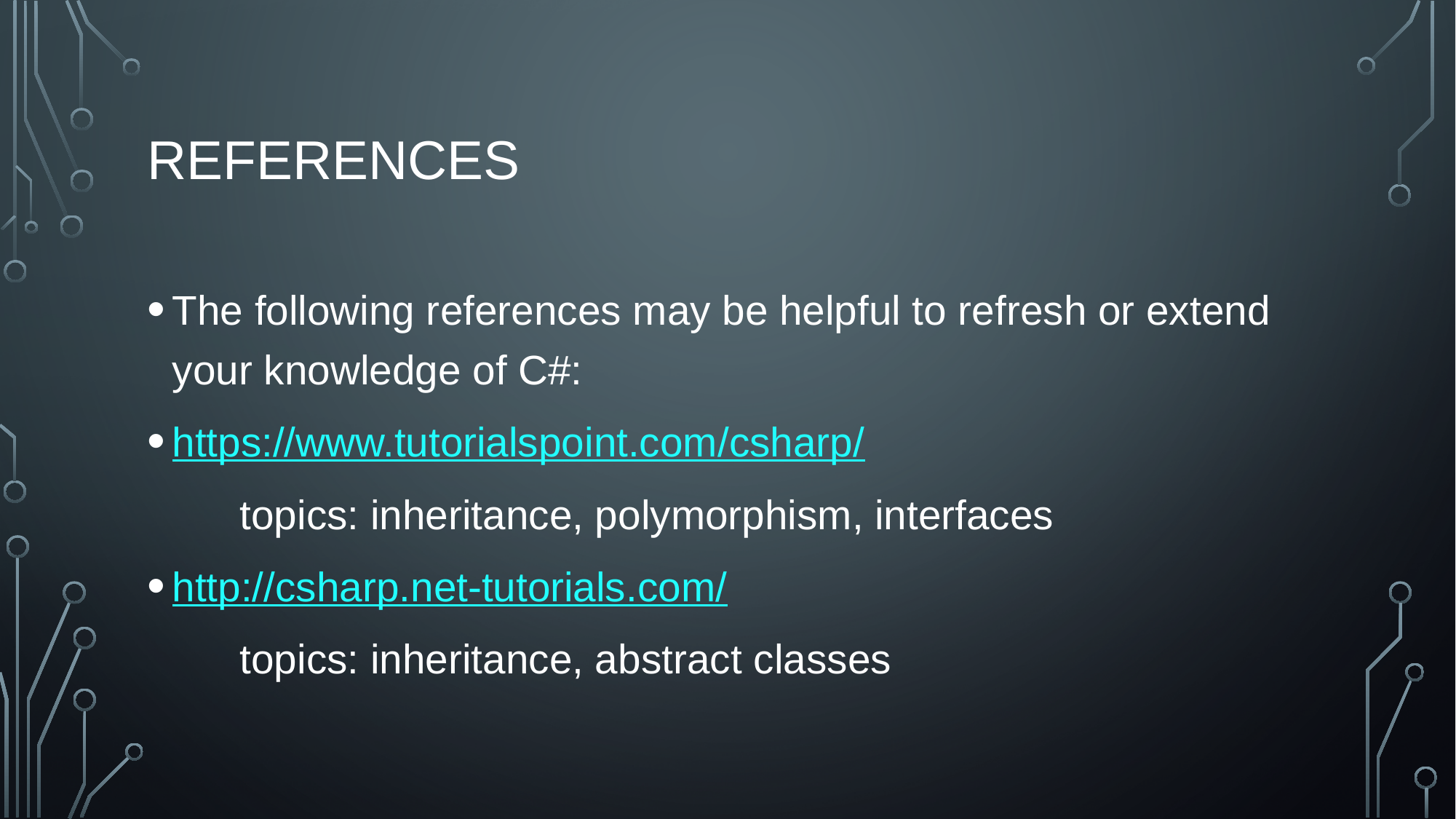

# References
The following references may be helpful to refresh or extend your knowledge of C#:
https://www.tutorialspoint.com/csharp/
	topics: inheritance, polymorphism, interfaces
http://csharp.net-tutorials.com/
	topics: inheritance, abstract classes